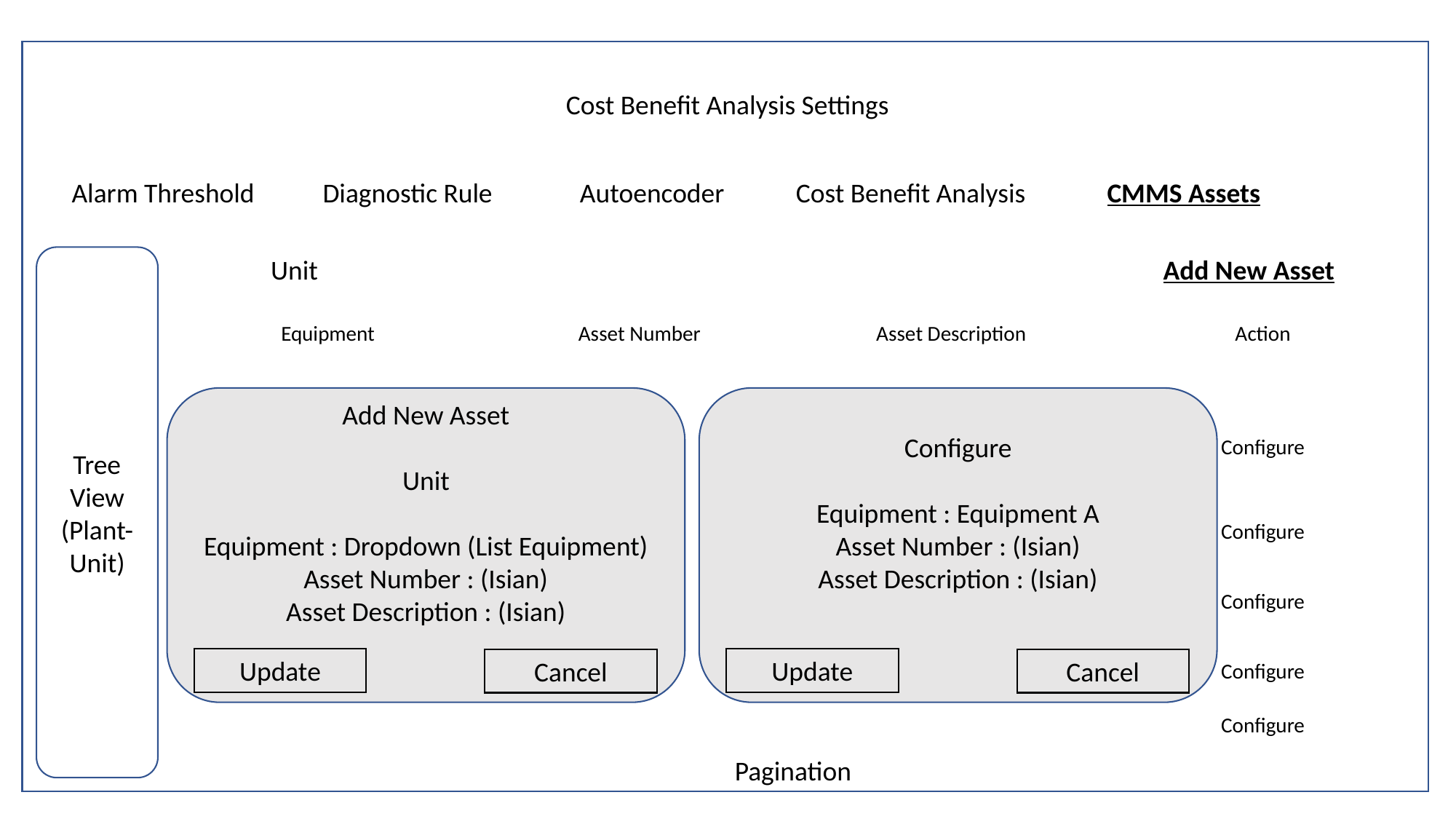

Cost Benefit Analysis Settings
Alarm Threshold
Diagnostic Rule
Autoencoder
Cost Benefit Analysis
CMMS Assets
Tree View
(Plant-Unit)
Unit
Add New Asset
| Equipment | Asset Number | Asset Description | Action |
| --- | --- | --- | --- |
|  |  |  | Configure |
|  |  |  | Configure |
|  |  |  | Configure |
|  |  |  | Configure |
|  |  |  | Configure |
Add New Asset

Unit

Equipment : Dropdown (List Equipment)
Asset Number : (Isian)
Asset Description : (Isian)

Update
Cancel
Configure

Equipment : Equipment A
Asset Number : (Isian)
Asset Description : (Isian)

Update
Cancel
Pagination